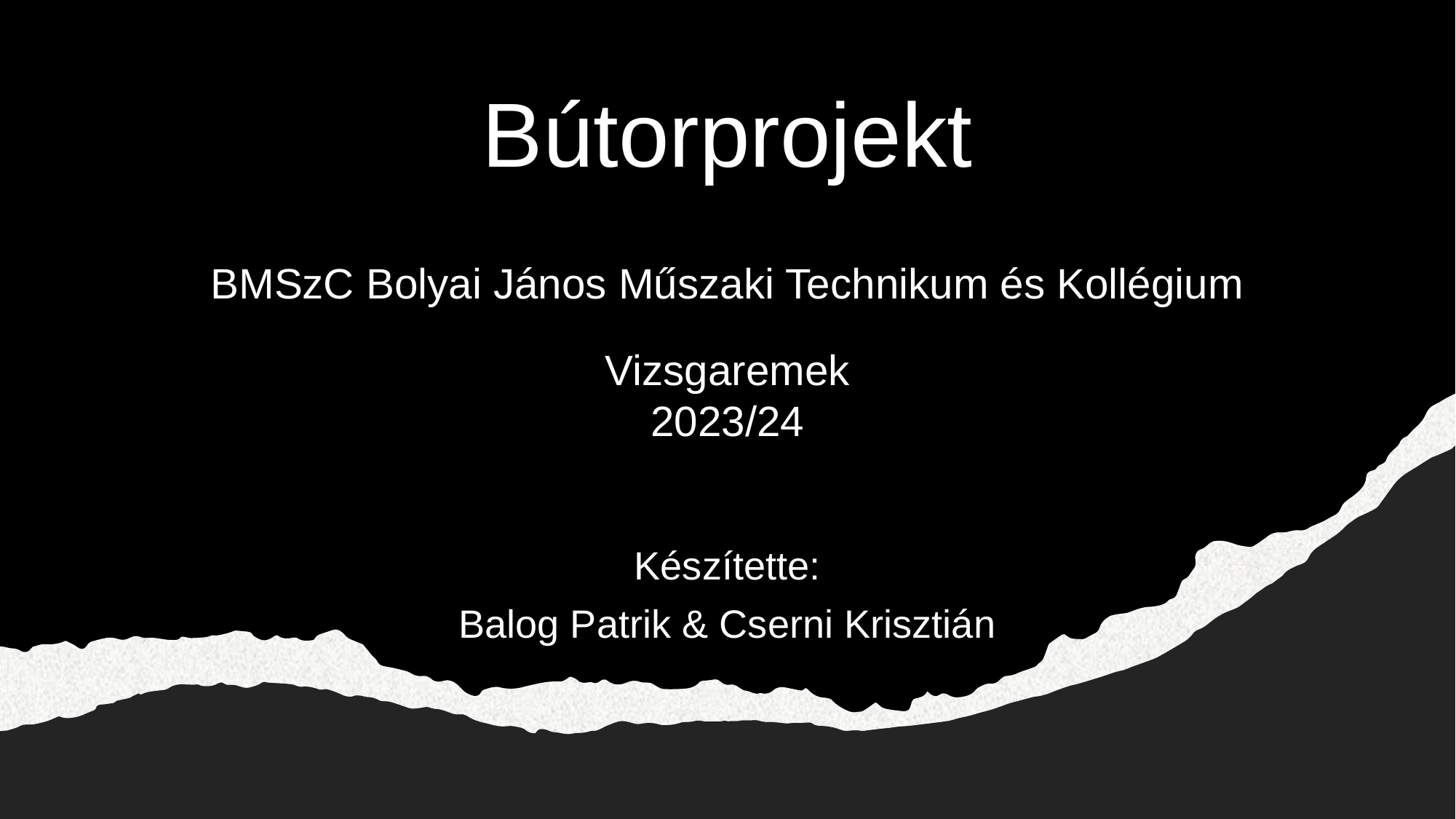

# Bútorprojekt
BMSzC Bolyai János Műszaki Technikum és Kollégium
Vizsgaremek
2023/24

Készítette:
Balog Patrik & Cserni Krisztián